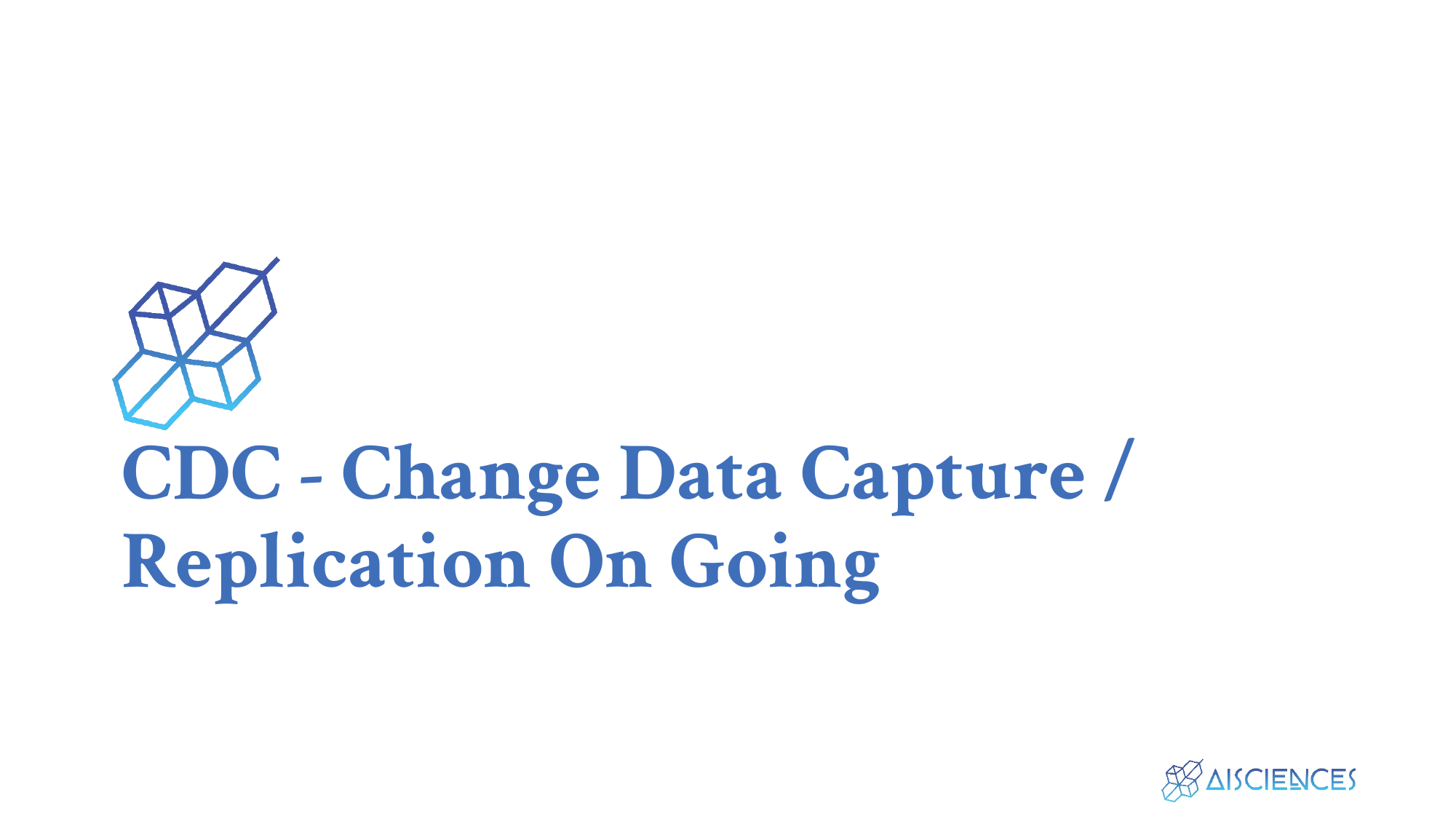

# CDC - Change Data Capture / Replication On Going